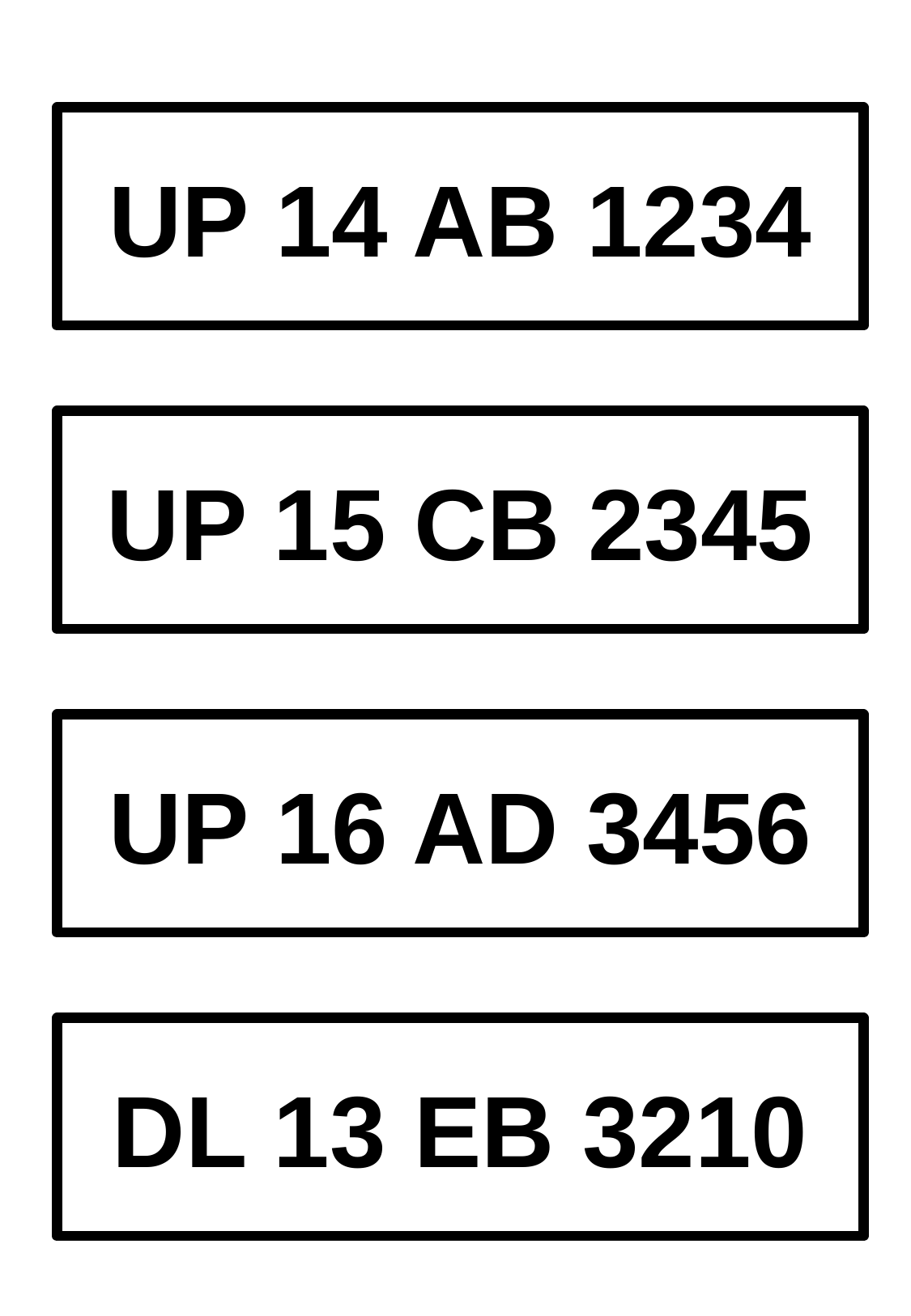

UP 14 AB 1234
UP 15 CB 2345
UP 16 AD 3456
DL 13 EB 3210